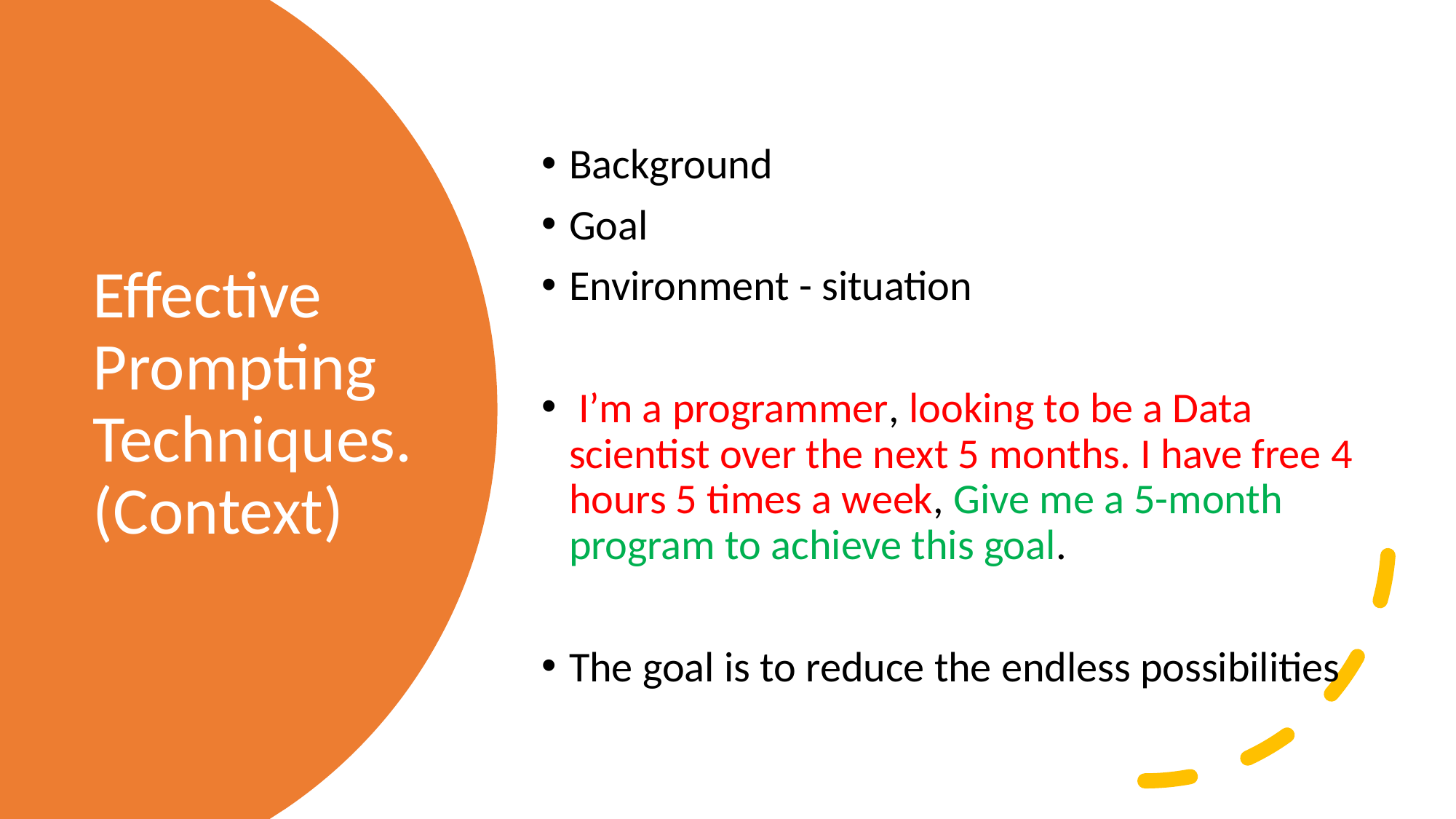

Background
Goal
Environment - situation

 I’m a programmer, looking to be a Data scientist over the next 5 months. I have free 4 hours 5 times a week, Give me a 5-month program to achieve this goal.

The goal is to reduce the endless possibilities

# Effective Prompting Techniques. (Context)